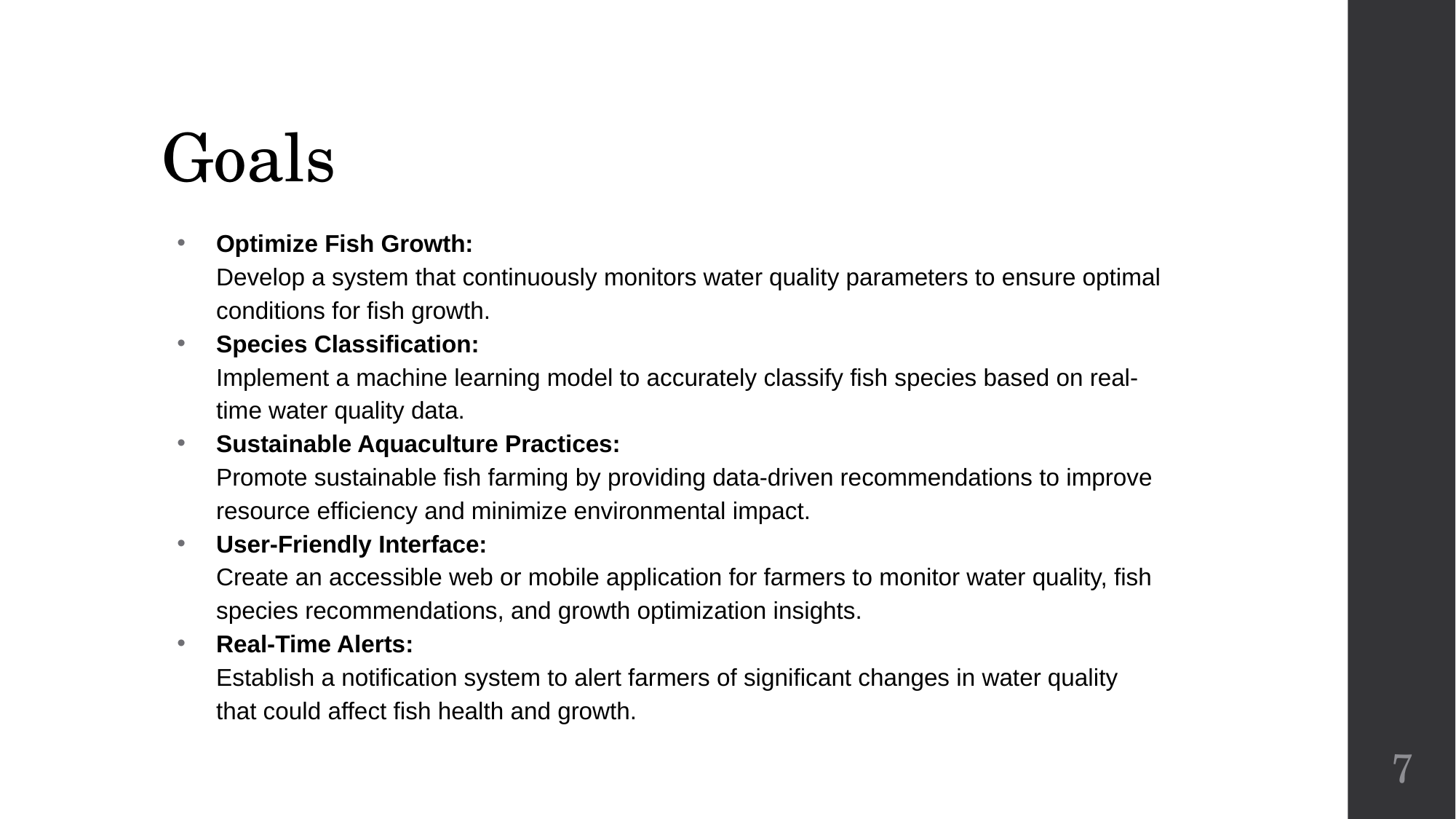

# Goals
Optimize Fish Growth:
Develop a system that continuously monitors water quality parameters to ensure optimal conditions for fish growth.
Species Classification:
Implement a machine learning model to accurately classify fish species based on real-time water quality data.
Sustainable Aquaculture Practices:
Promote sustainable fish farming by providing data-driven recommendations to improve resource efficiency and minimize environmental impact.
User-Friendly Interface:
Create an accessible web or mobile application for farmers to monitor water quality, fish species recommendations, and growth optimization insights.
Real-Time Alerts:
Establish a notification system to alert farmers of significant changes in water quality that could affect fish health and growth.

7